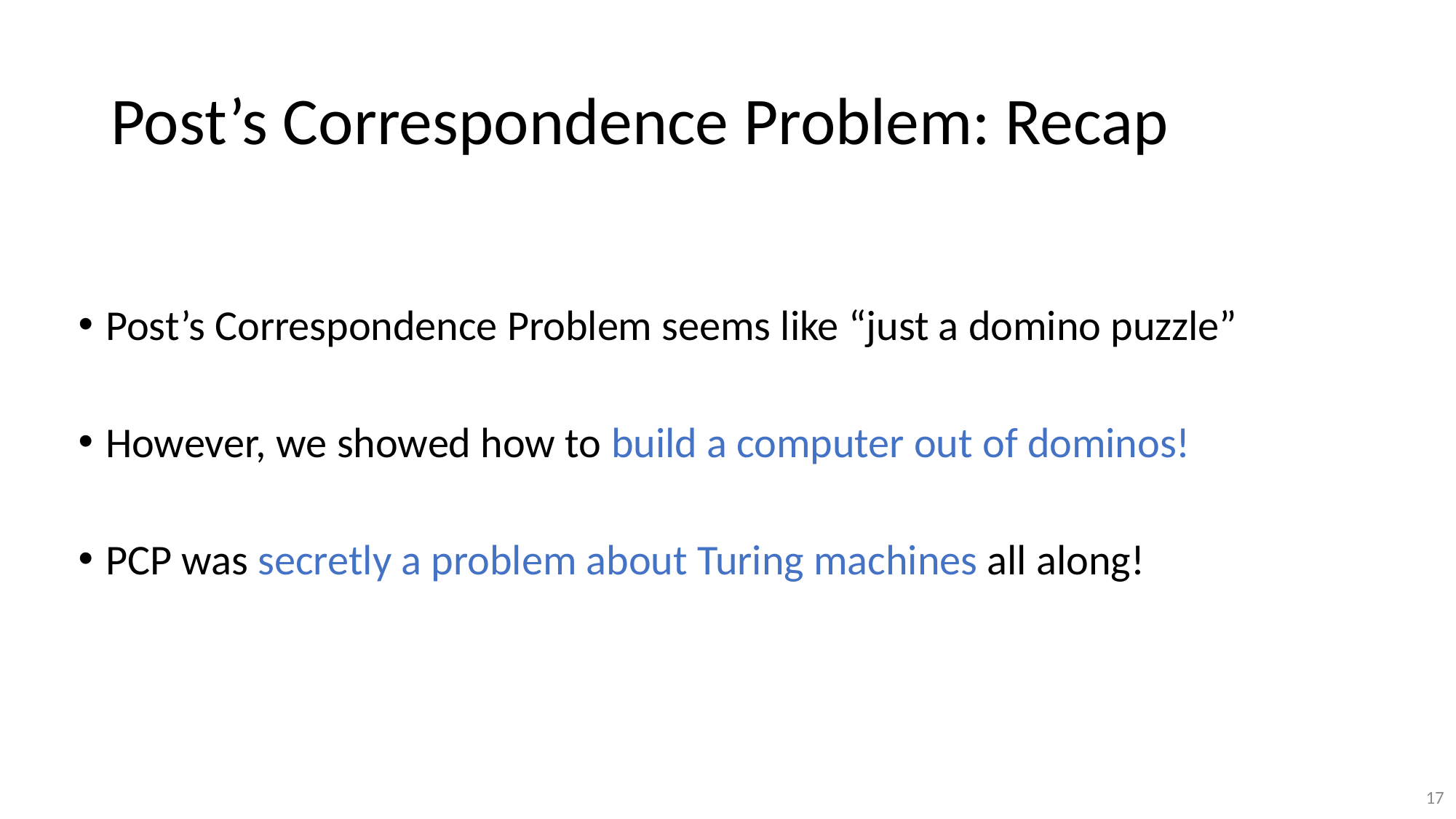

# Post’s Correspondence Problem: Recap
Post’s Correspondence Problem seems like “just a domino puzzle”
However, we showed how to build a computer out of dominos!
PCP was secretly a problem about Turing machines all along!
17